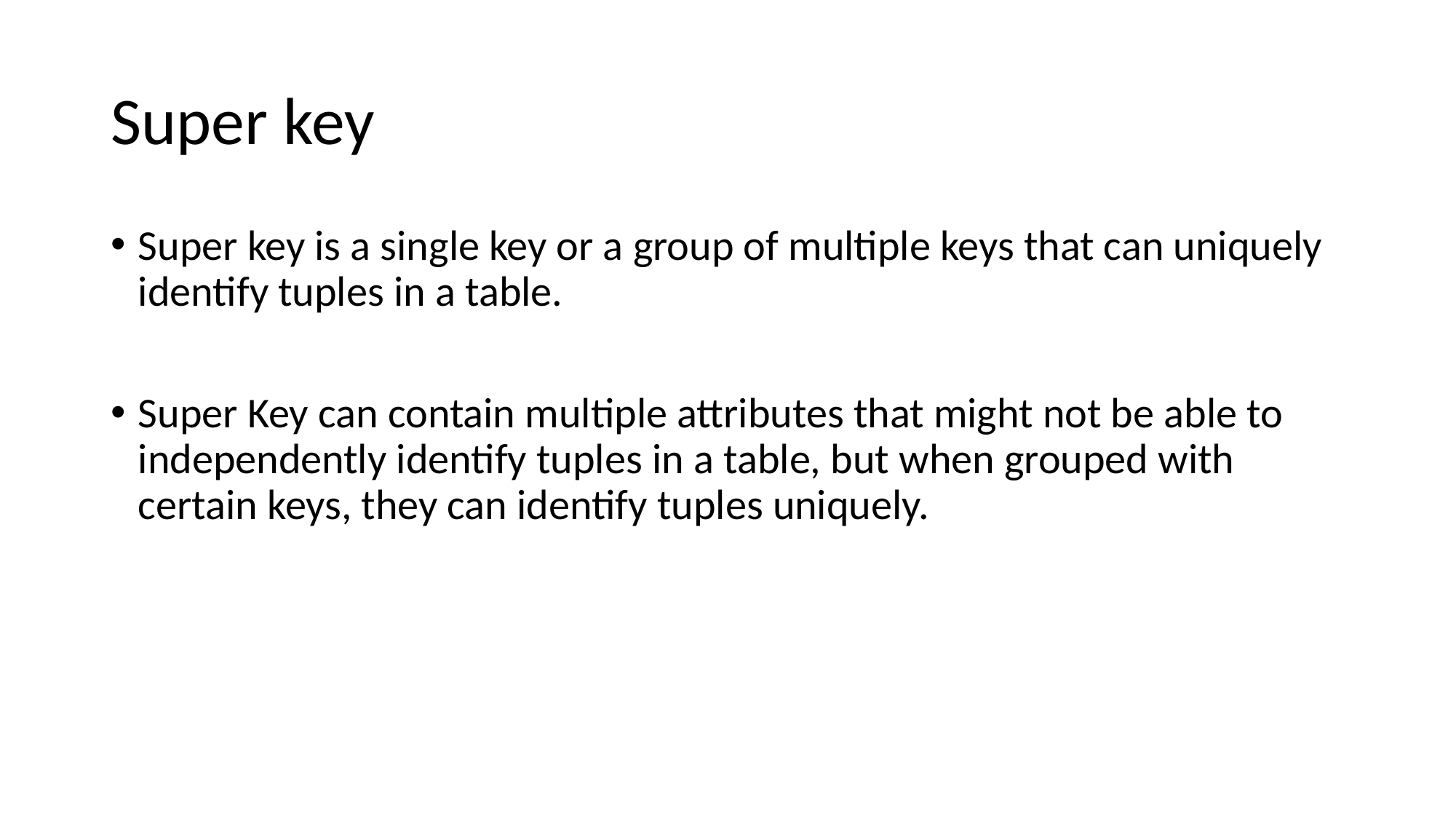

# Super key
Super key is a single key or a group of multiple keys that can uniquely identify tuples in a table.

Super Key can contain multiple attributes that might not be able to independently identify tuples in a table, but when grouped with certain keys, they can identify tuples uniquely.